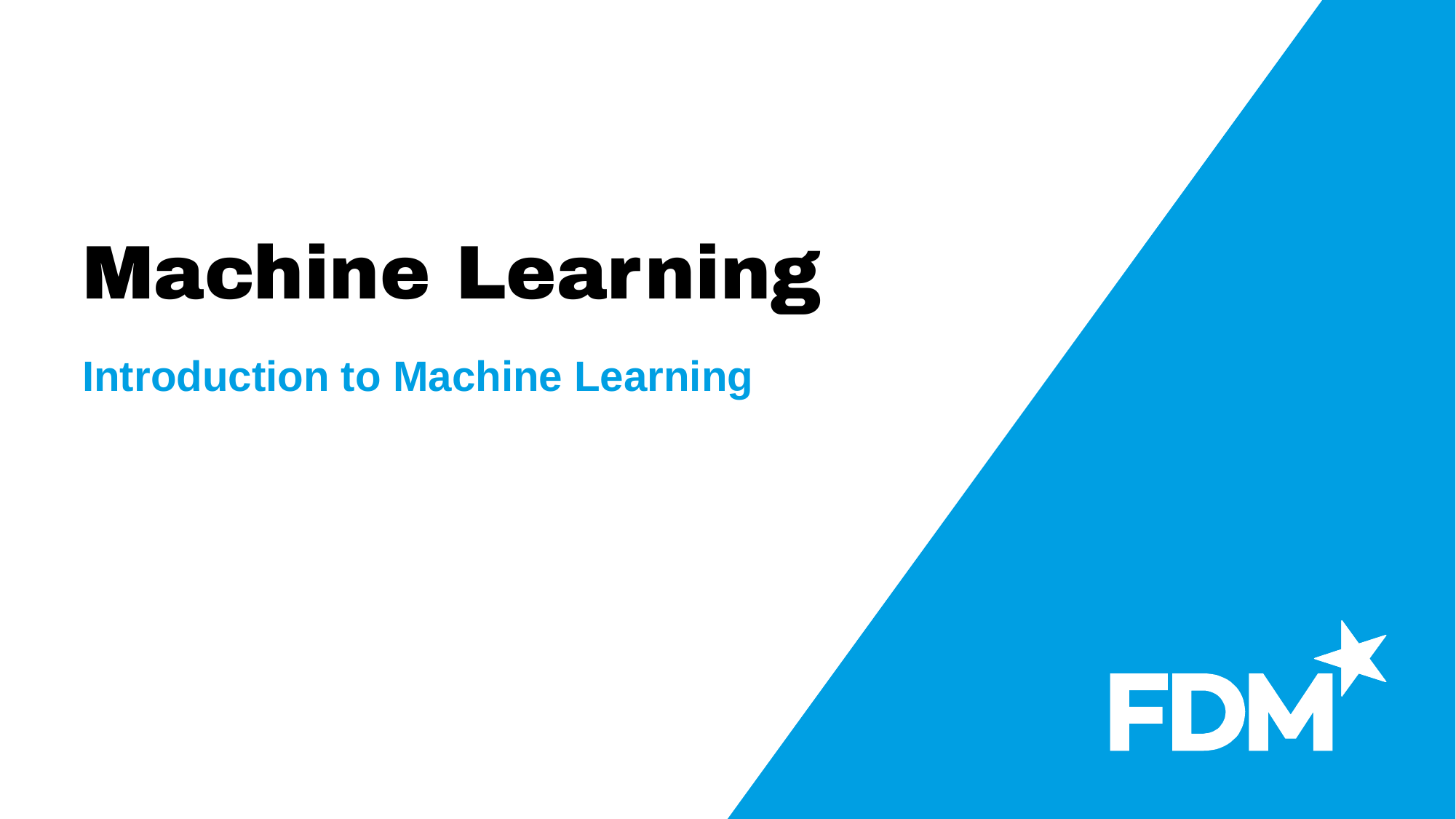

# Machine Learning
Introduction to Machine Learning